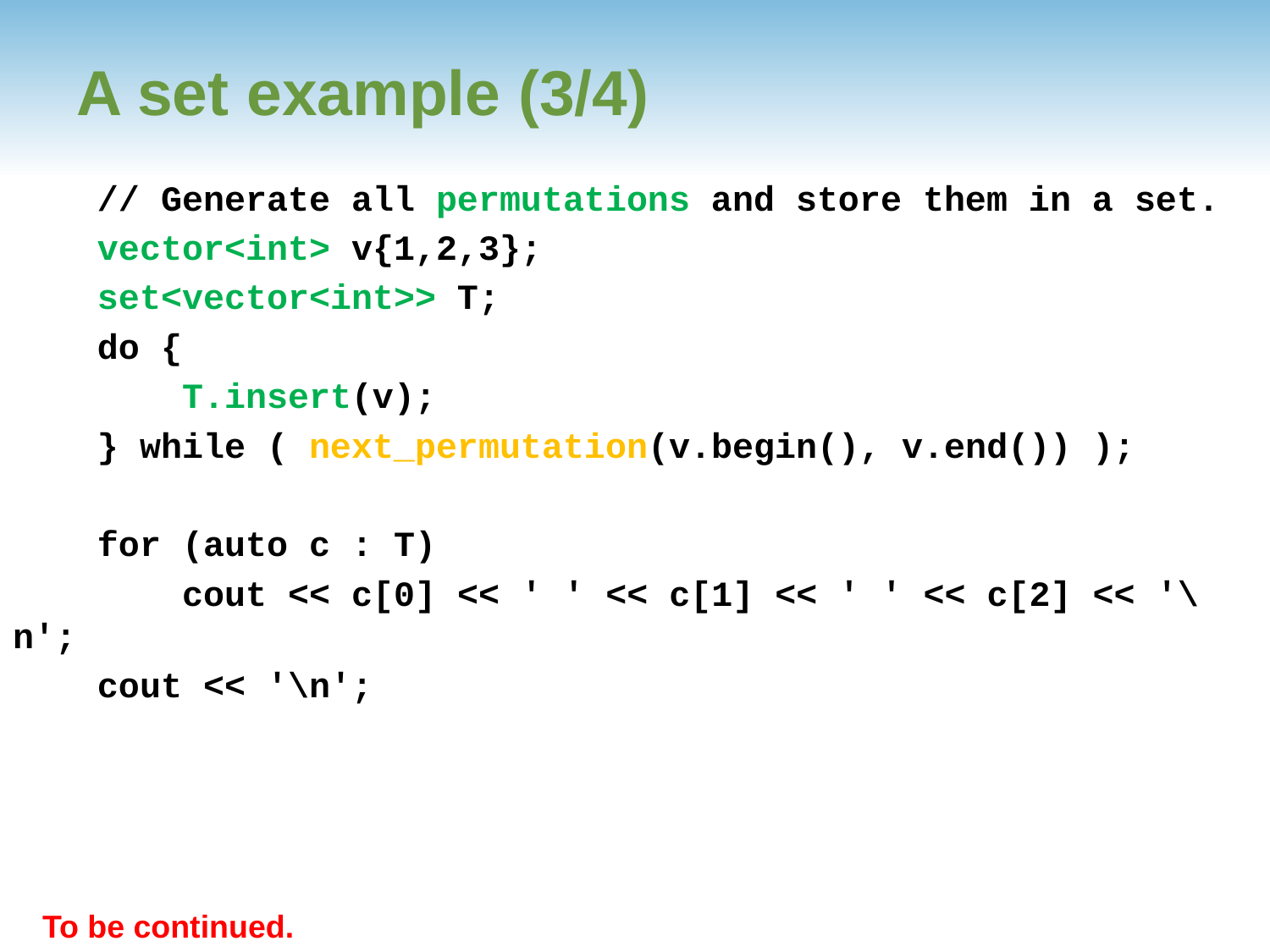

# A set example (3/4)
    // Generate all permutations and store them in a set.
    vector<int> v{1,2,3};
    set<vector<int>> T;
    do {
        T.insert(v);
    } while ( next_permutation(v.begin(), v.end()) );

    for (auto c : T)
        cout << c[0] << ' ' << c[1] << ' ' << c[2] << '\n';
    cout << '\n';

To be continued.